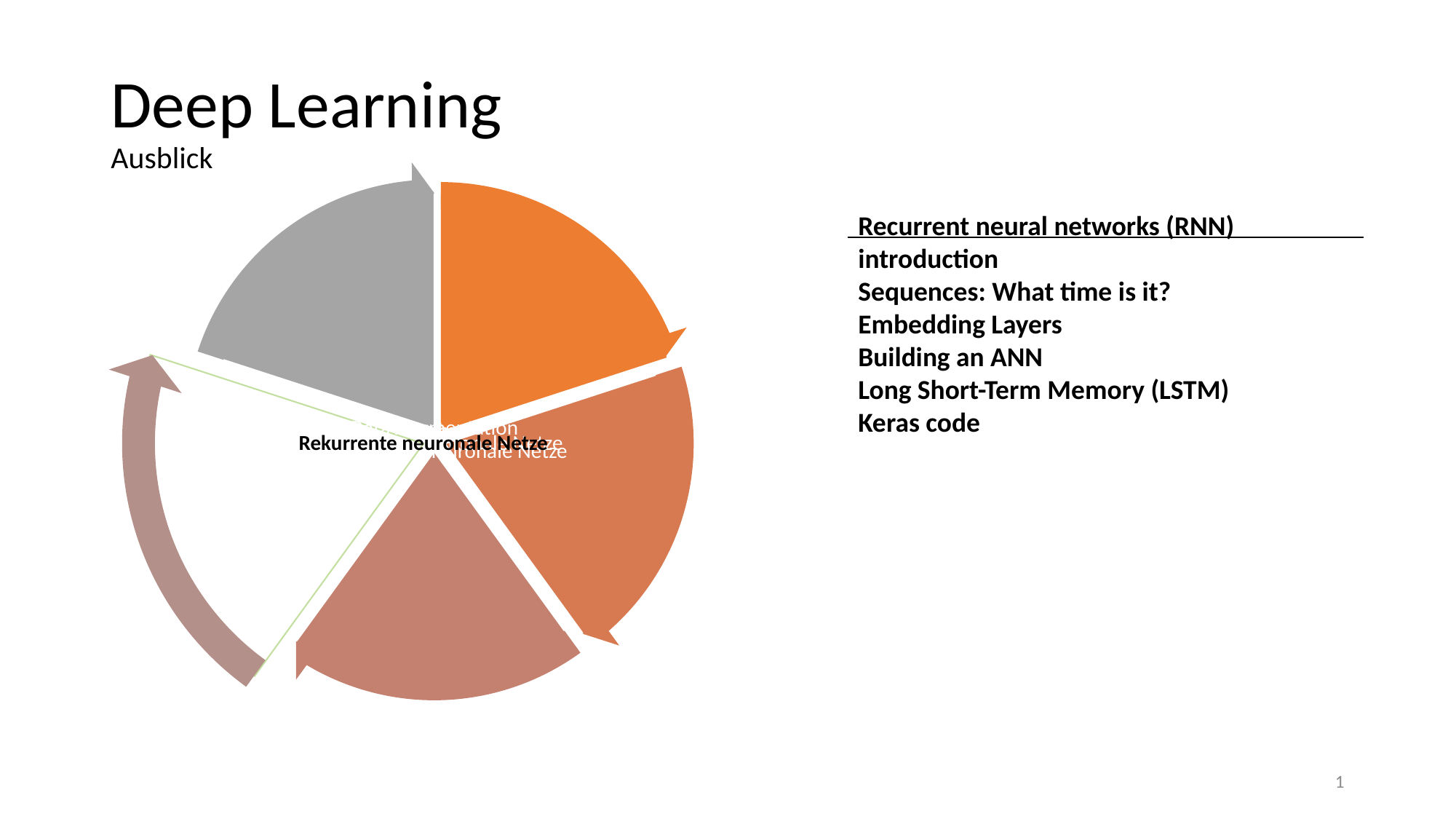

# Deep Learning Ausblick
Einführung
Künstliche neuronale Netze
Convolutional neuronale Netze
Rekurrente neuronale Netze
Data Augmentation
Recurrent neural networks (RNN)
introduction
Sequences: What time is it?
Embedding Layers
Building an ANN
Long Short-Term Memory (LSTM)
Keras code

1